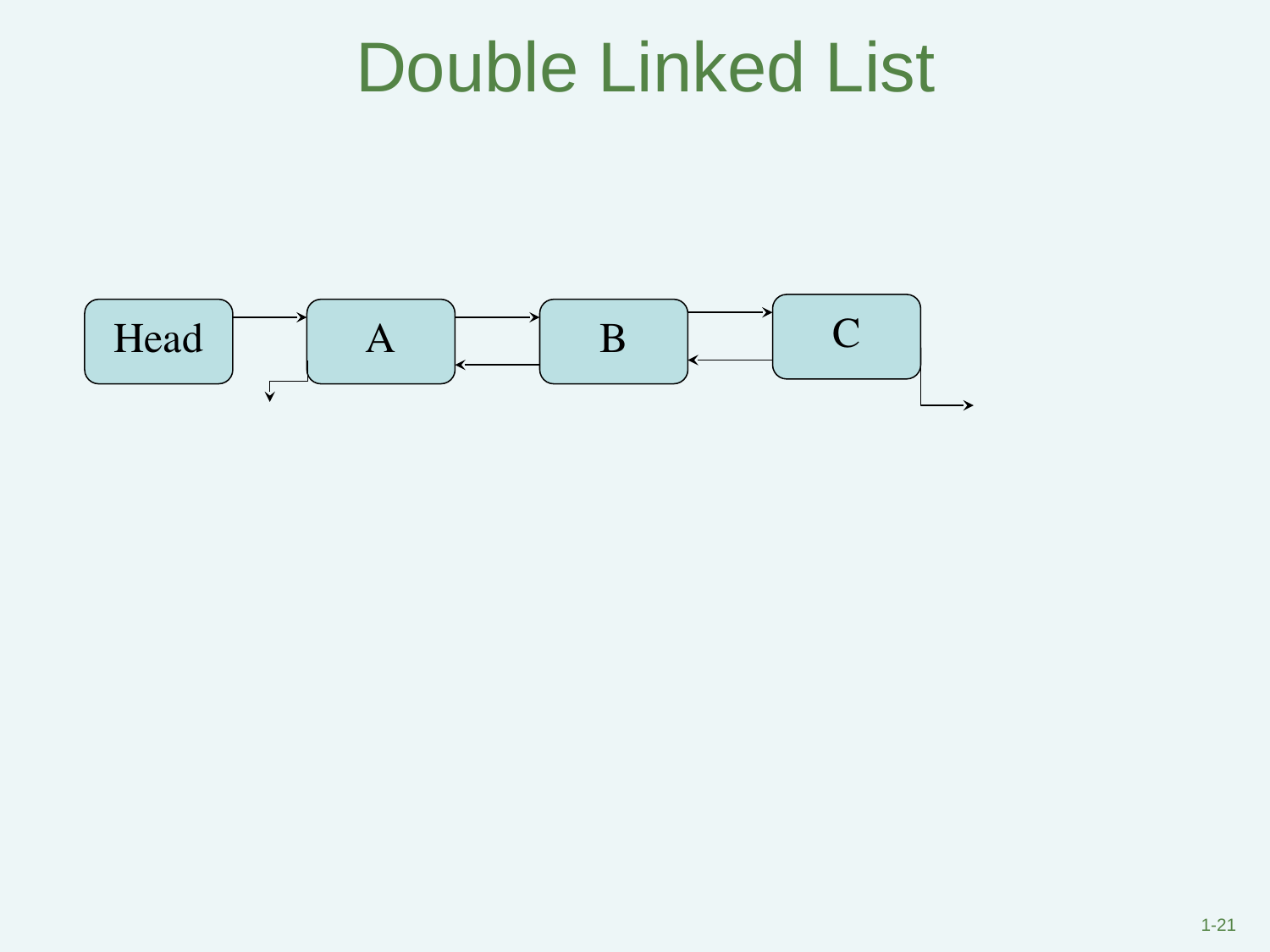

# Double Linked List
C
Head
A
B

1-21